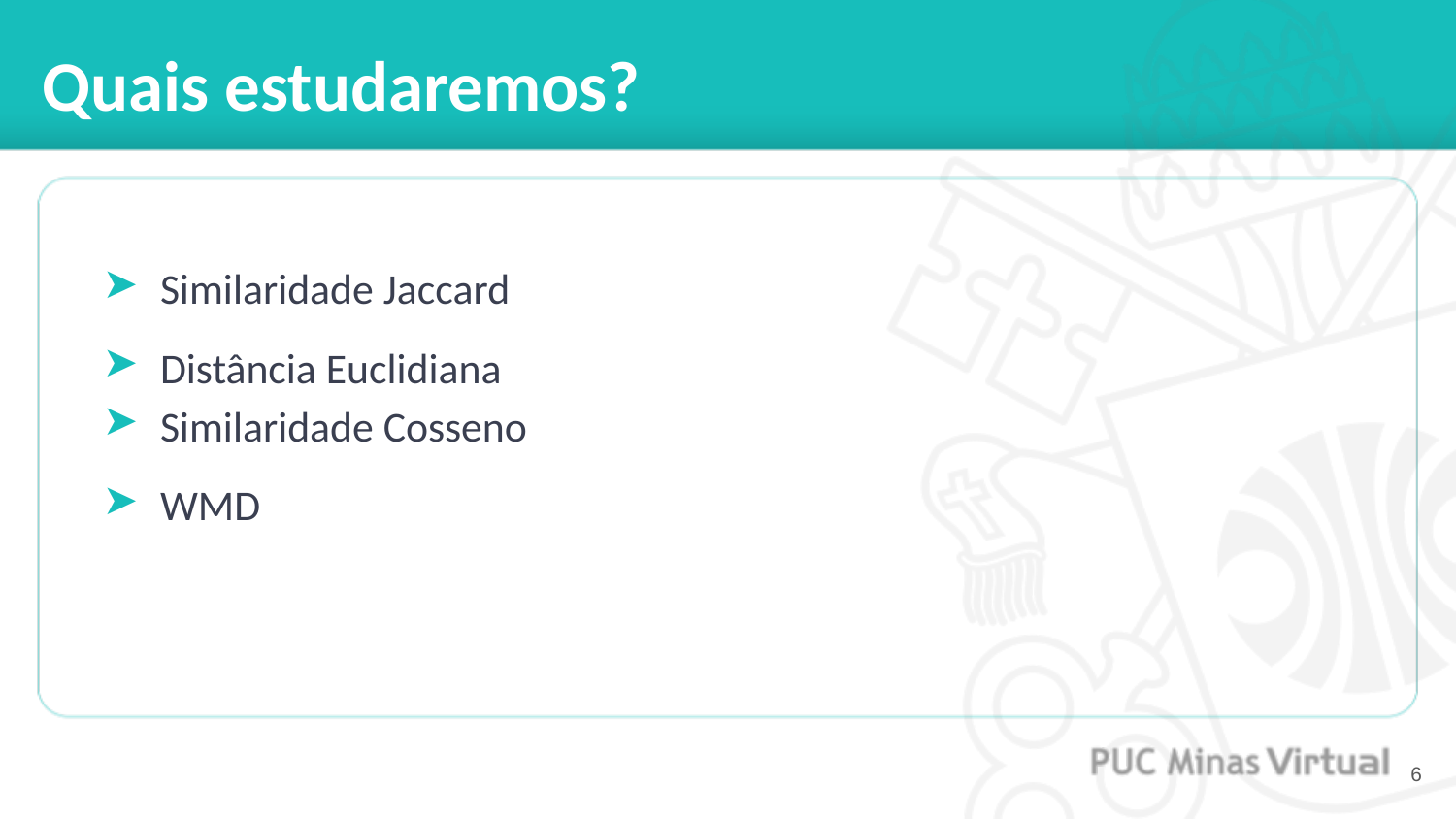

# Quais estudaremos?
Similaridade Jaccard
Distância Euclidiana
Similaridade Cosseno
WMD
6